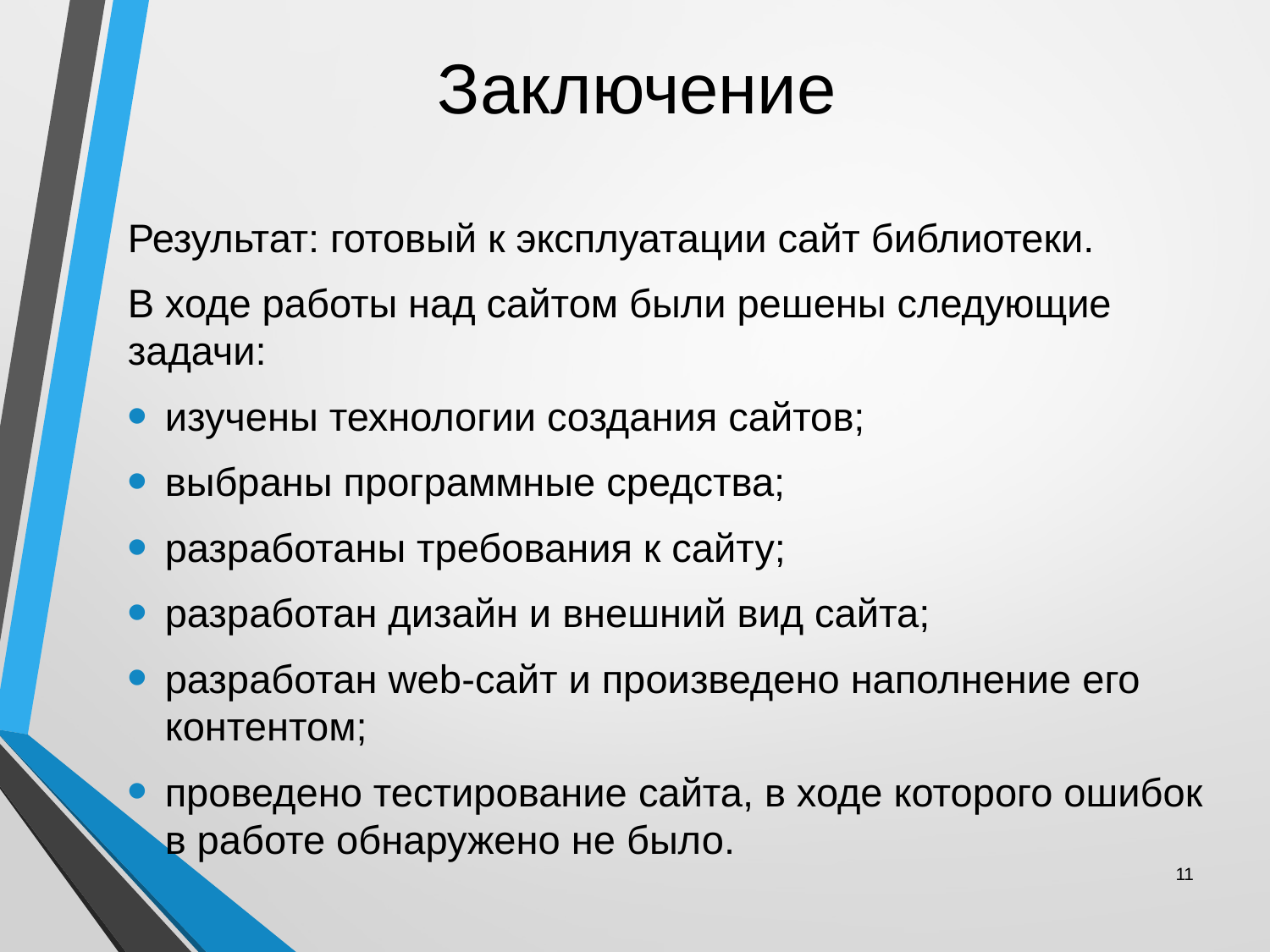

# Заключение
Результат: готовый к эксплуатации сайт библиотеки.
В ходе работы над сайтом были решены следующие задачи:
изучены технологии создания сайтов;
выбраны программные средства;
разработаны требования к сайту;
разработан дизайн и внешний вид сайта;
разработан web-сайт и произведено наполнение его контентом;
проведено тестирование сайта, в ходе которого ошибок в работе обнаружено не было.

11